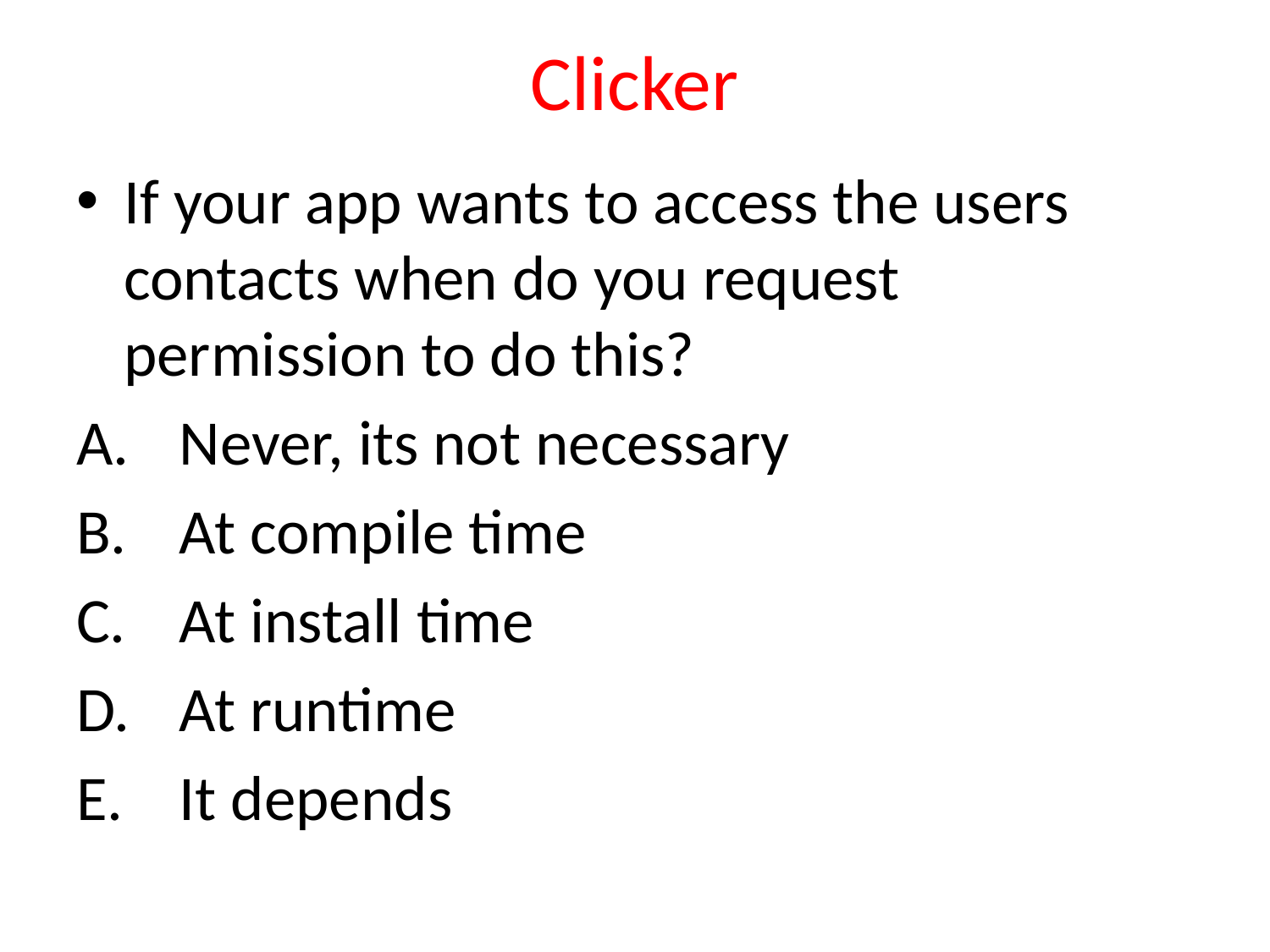

# Clicker
If your app wants to access the users contacts when do you request permission to do this?
Never, its not necessary
At compile time
At install time
At runtime
It depends